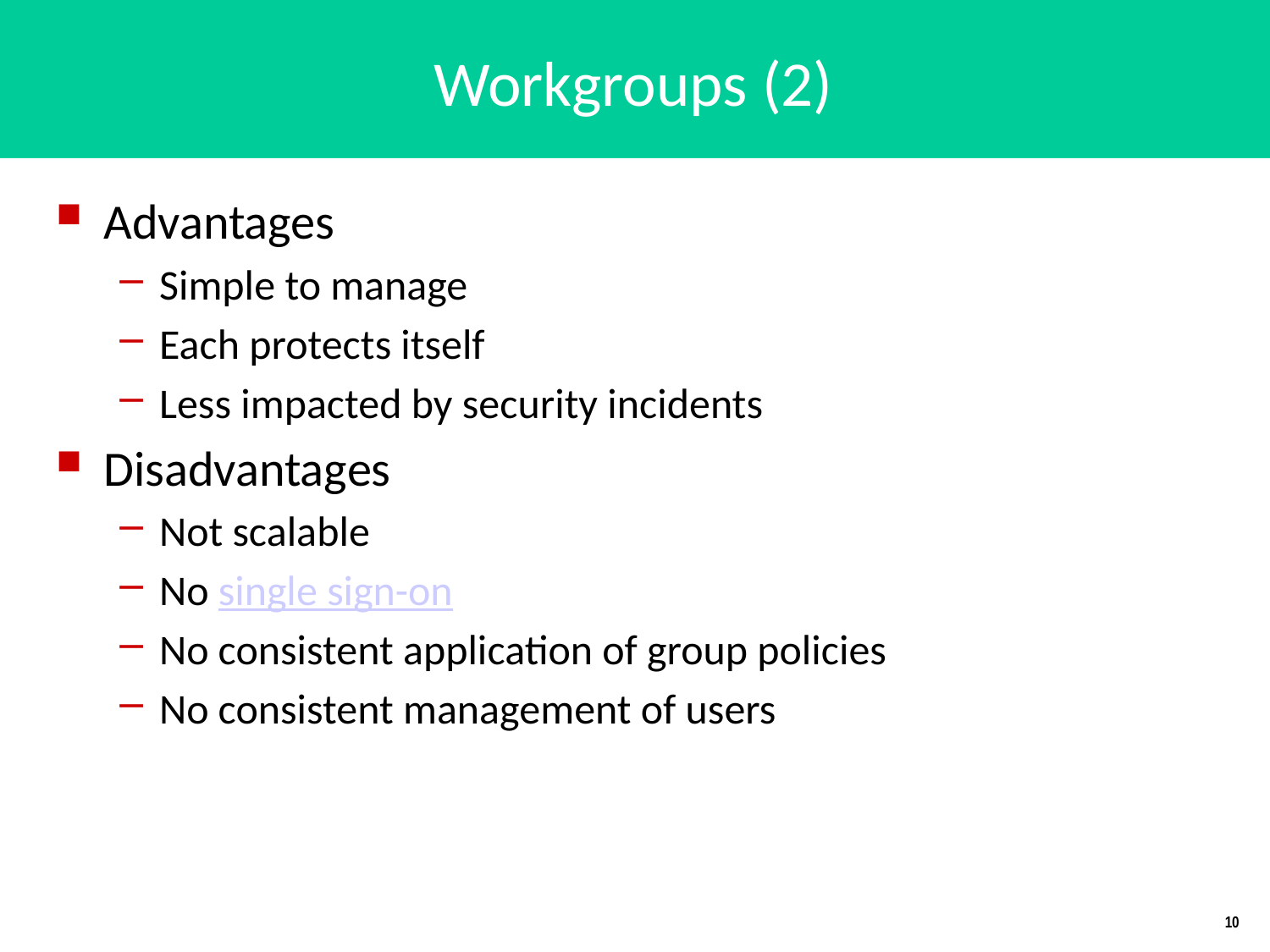

# Workgroups (2)
Advantages
Simple to manage
Each protects itself
Less impacted by security incidents
Disadvantages
Not scalable
No single sign-on
No consistent application of group policies
No consistent management of users